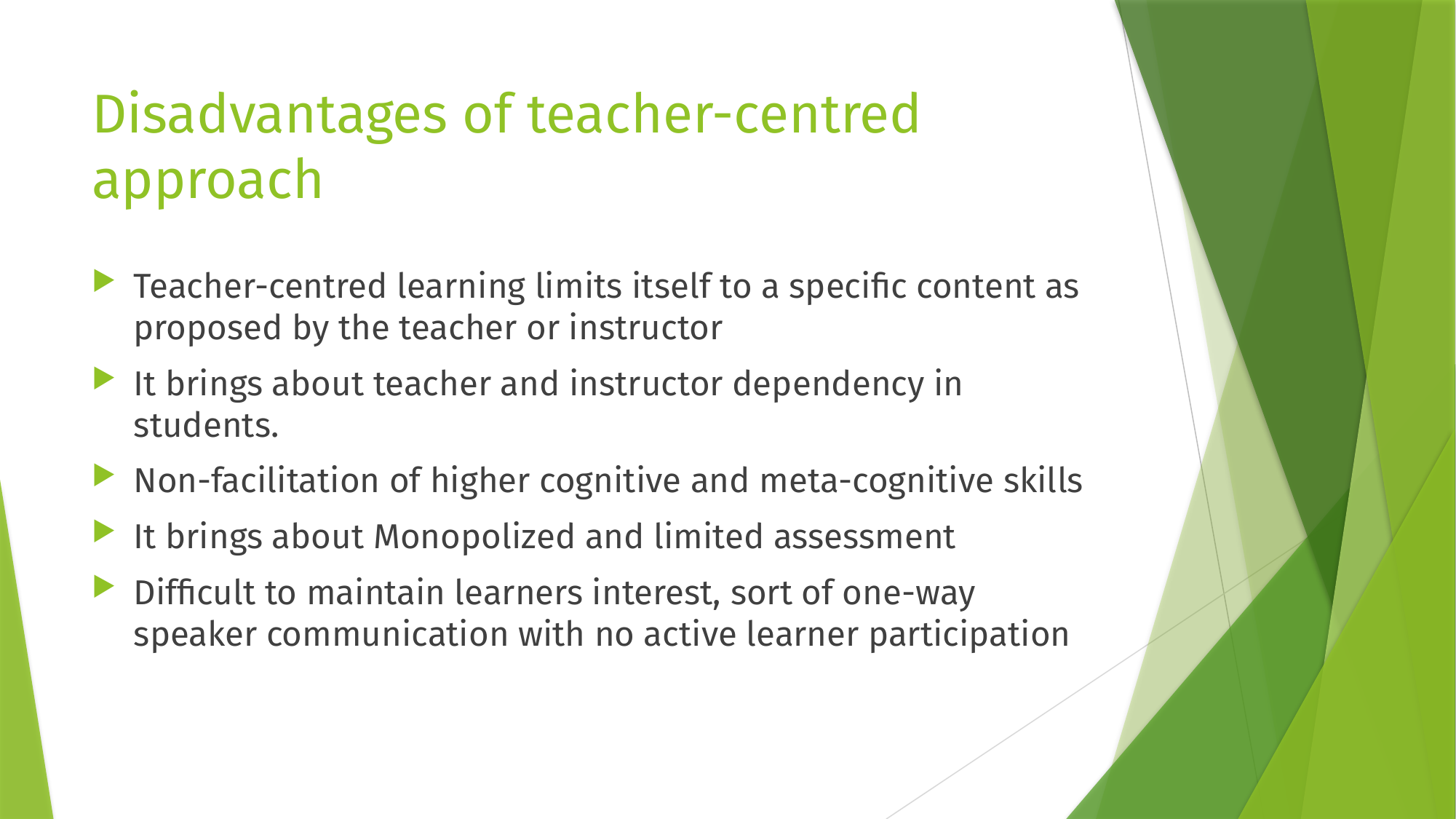

# Disadvantages of teacher-centred approach
Teacher-centred learning limits itself to a specific content as proposed by the teacher or instructor
It brings about teacher and instructor dependency in students.
Non-facilitation of higher cognitive and meta-cognitive skills
It brings about Monopolized and limited assessment
Difficult to maintain learners interest, sort of one-way speaker communication with no active learner participation